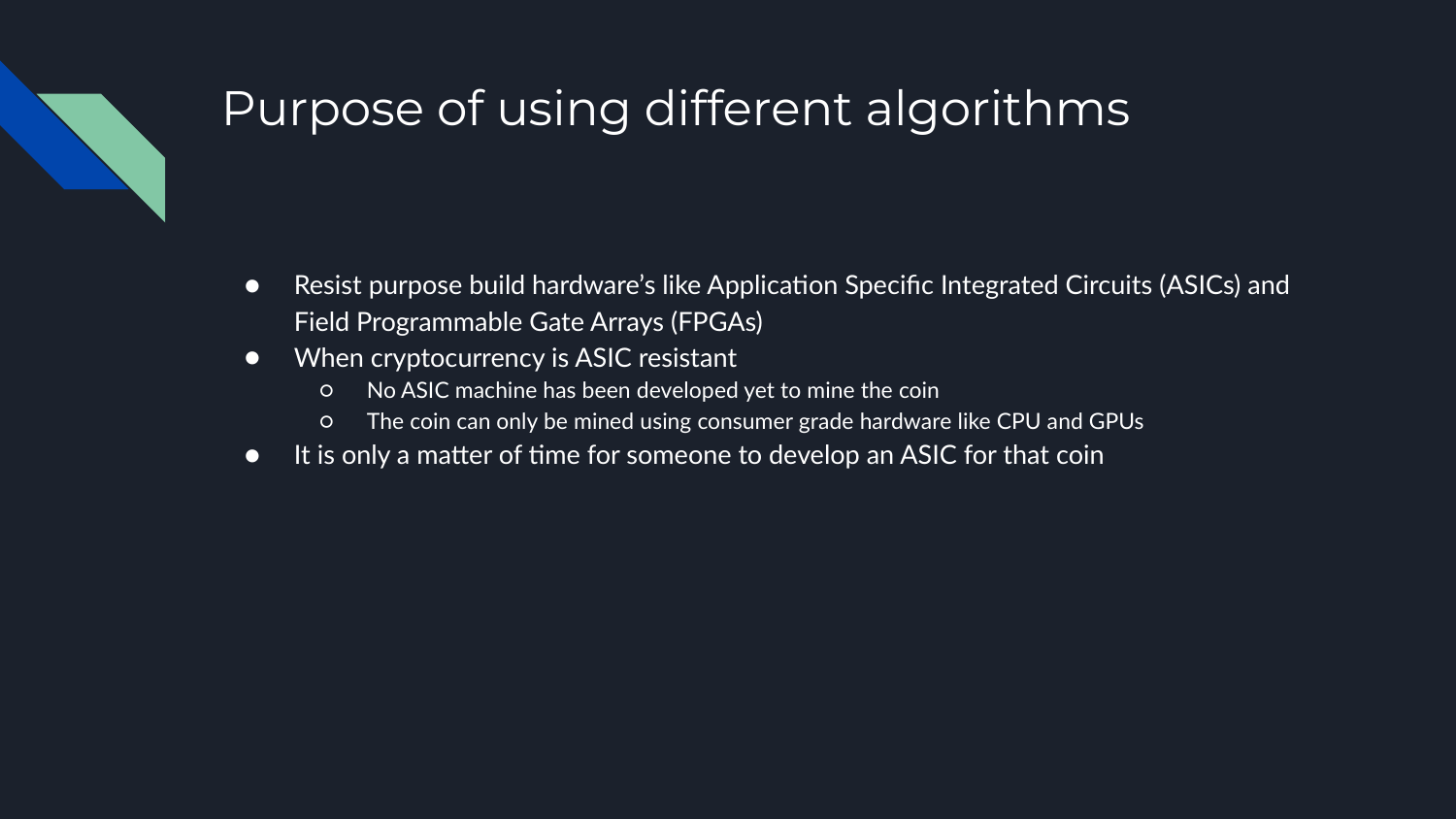

# Purpose of using different algorithms
Resist purpose build hardware’s like Application Specific Integrated Circuits (ASICs) and Field Programmable Gate Arrays (FPGAs)
When cryptocurrency is ASIC resistant
No ASIC machine has been developed yet to mine the coin
The coin can only be mined using consumer grade hardware like CPU and GPUs
It is only a matter of time for someone to develop an ASIC for that coin